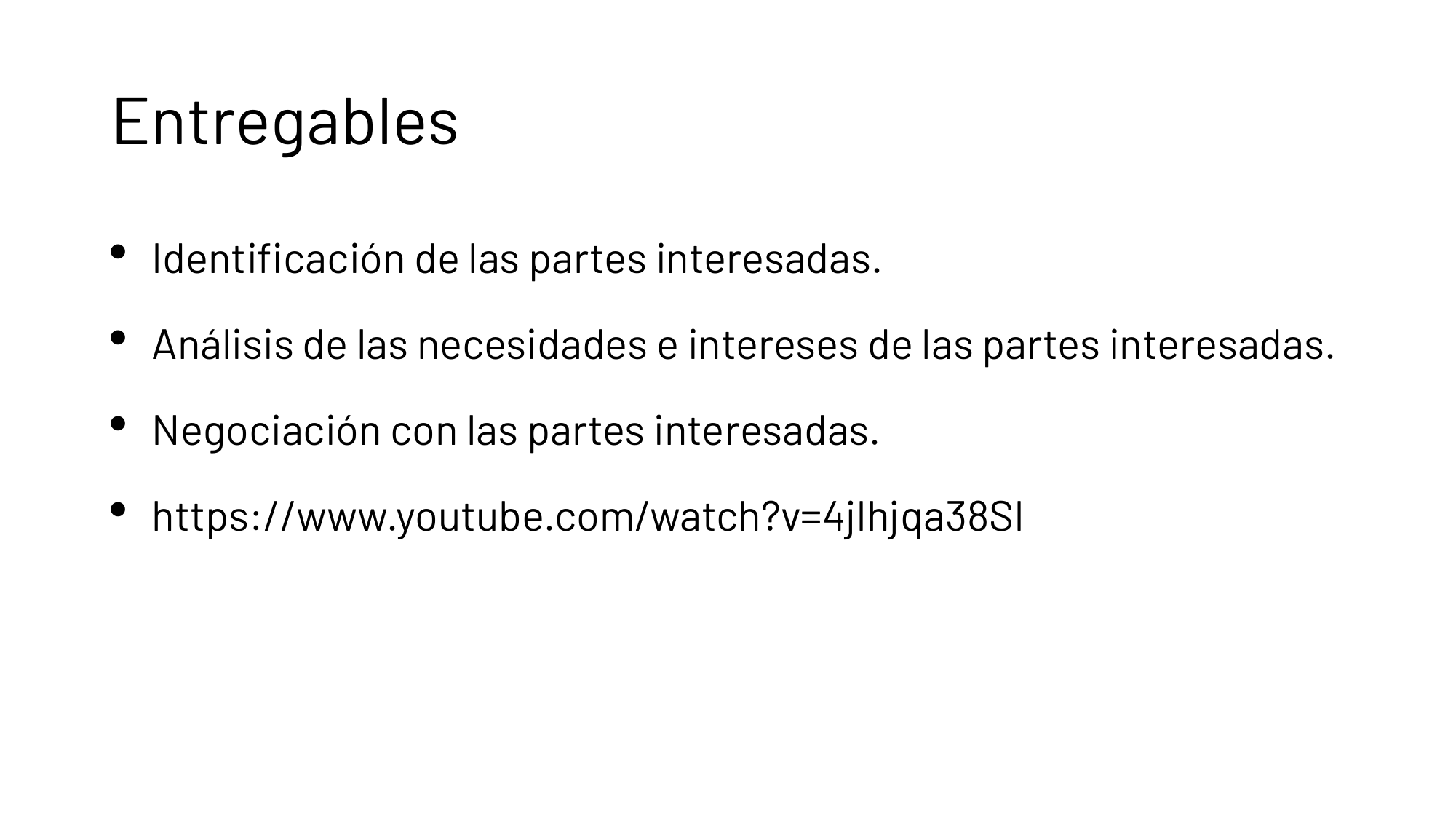

# Entregables
Identificación de las partes interesadas.
Análisis de las necesidades e intereses de las partes interesadas.
Negociación con las partes interesadas.
https://www.youtube.com/watch?v=4jIhjqa38SI